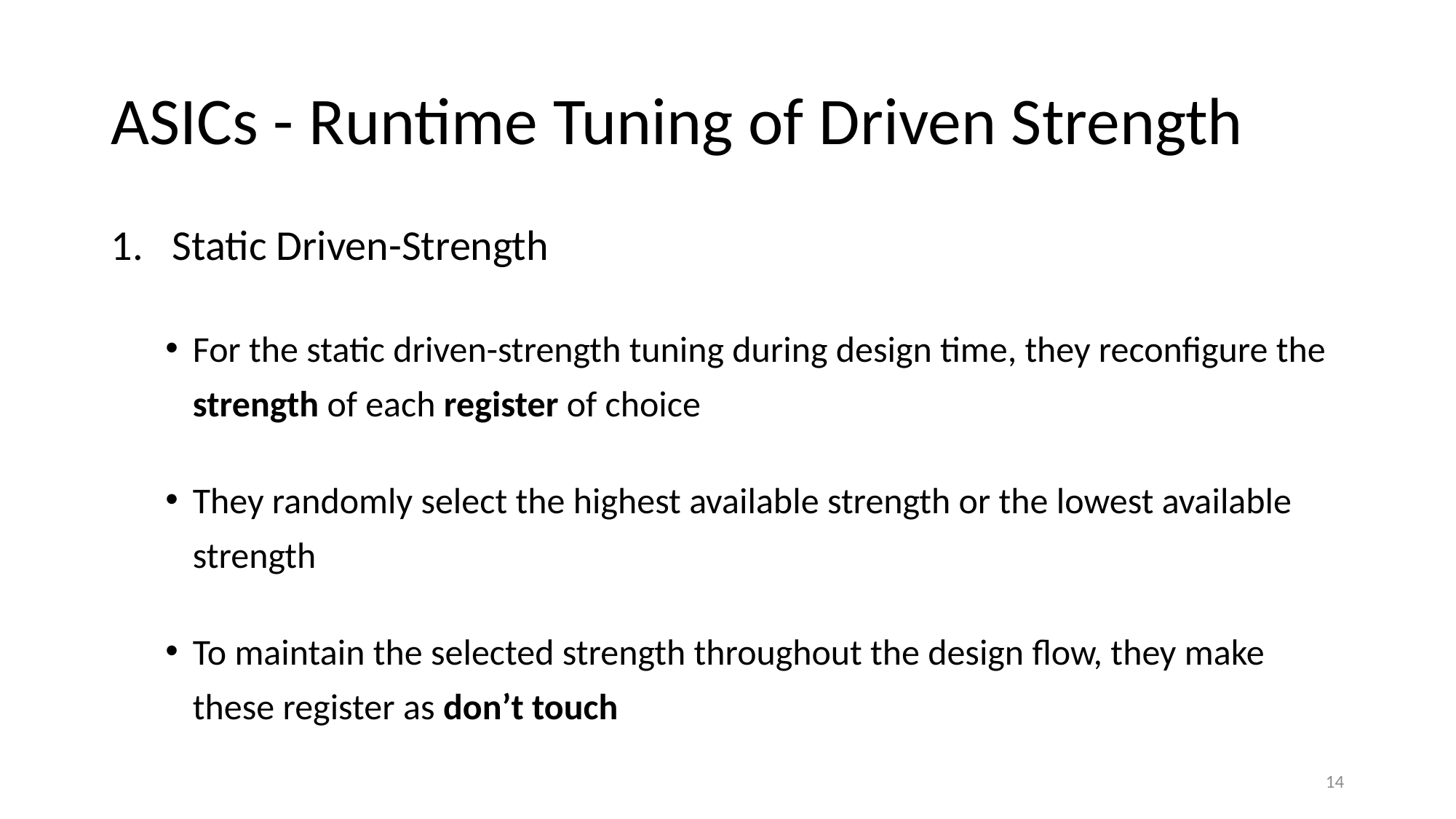

# ASICs - Runtime Tuning of Driven Strength
Static Driven-Strength

For the static driven-strength tuning during design time, they reconfigure the strength of each register of choice

They randomly select the highest available strength or the lowest available strength

To maintain the selected strength throughout the design flow, they make these register as don’t touch
14